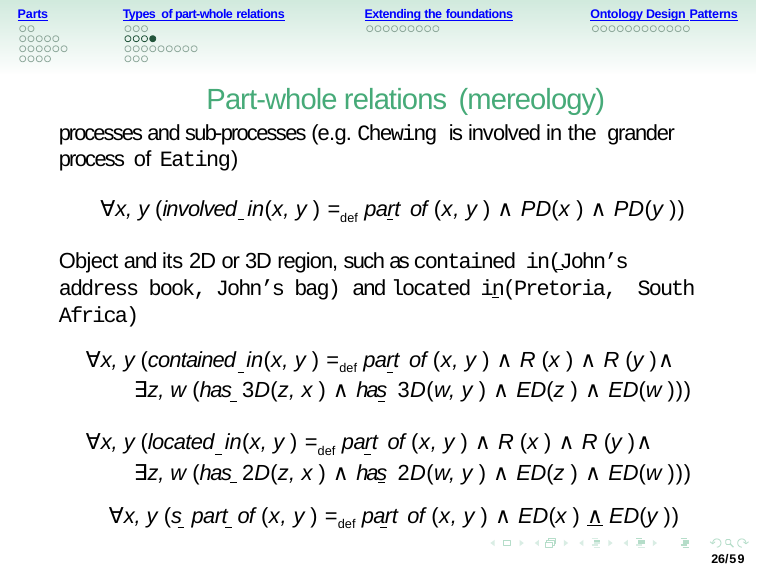

Parts
Types  of part-whole relations
Extending the foundations
Ontology Design Patterns

Part-whole relations (mereology)
processes and sub-processes (e.g. Chewing is involved in the  grander process  of Eating)

∀x, y (involved in(x, y ) =def part of (x, y ) ∧ PD(x ) ∧ PD(y ))
Object and its 2D or 3D region, such as contained in(John’s  address book, John’s bag) and located in(Pretoria,  South Africa)
∀x, y (contained in(x, y ) =def part of (x, y ) ∧ R (x ) ∧ R (y )∧
∃z, w (has  3D(z, x ) ∧ has  3D(w, y ) ∧ ED(z ) ∧ ED(w )))
∀x, y (located in(x, y ) =def part of (x, y ) ∧ R (x ) ∧ R (y )∧
∃z, w (has  2D(z, x ) ∧ has  2D(w, y ) ∧ ED(z ) ∧ ED(w )))
∀x, y (s part of (x, y ) =def part of (x, y ) ∧ ED(x ) ∧ ED(y ))

26/59